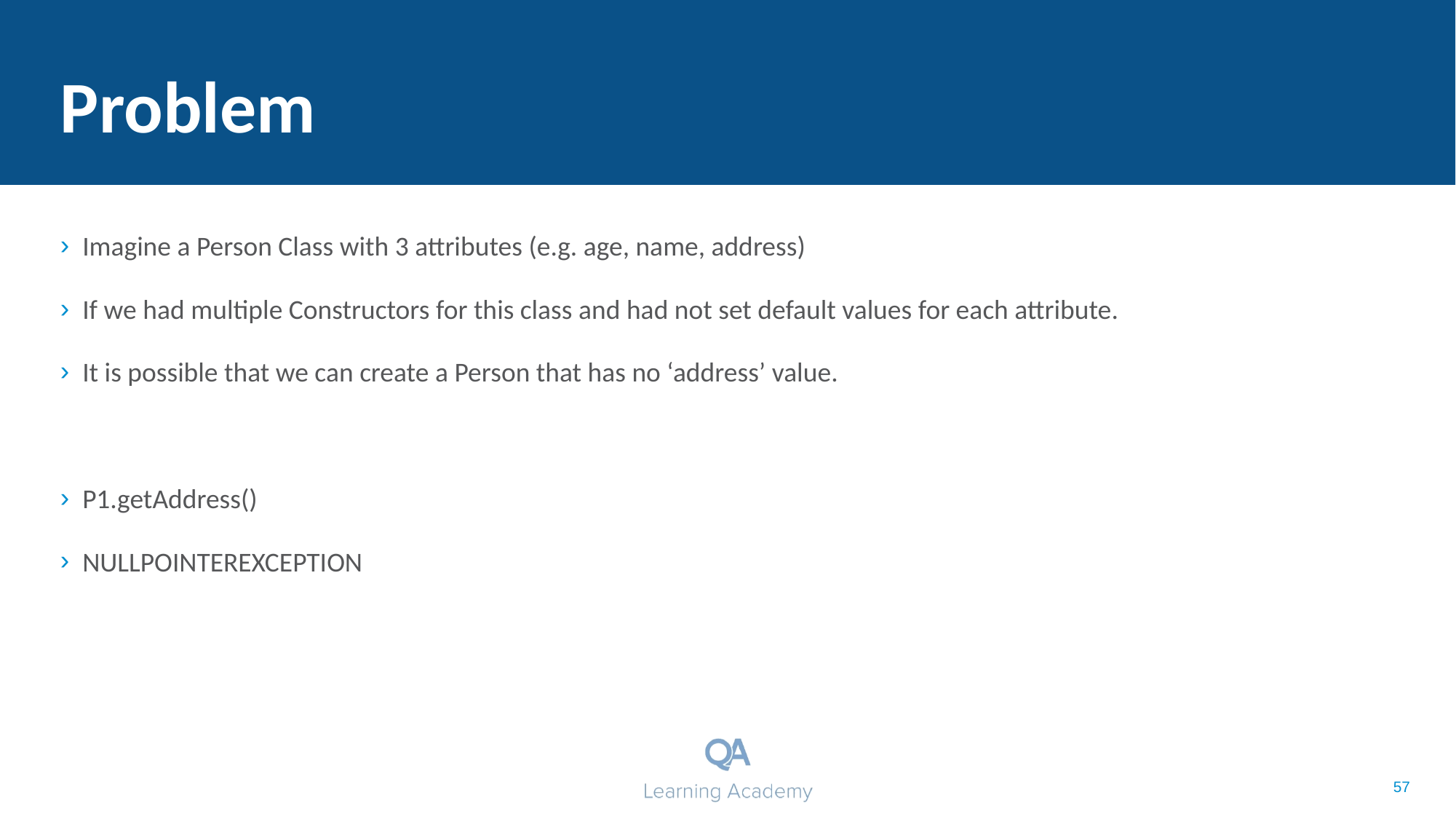

# Problem
Imagine a Person Class with 3 attributes (e.g. age, name, address)
If we had multiple Constructors for this class and had not set default values for each attribute.
It is possible that we can create a Person that has no ‘address’ value.

P1.getAddress()
NULLPOINTEREXCEPTION